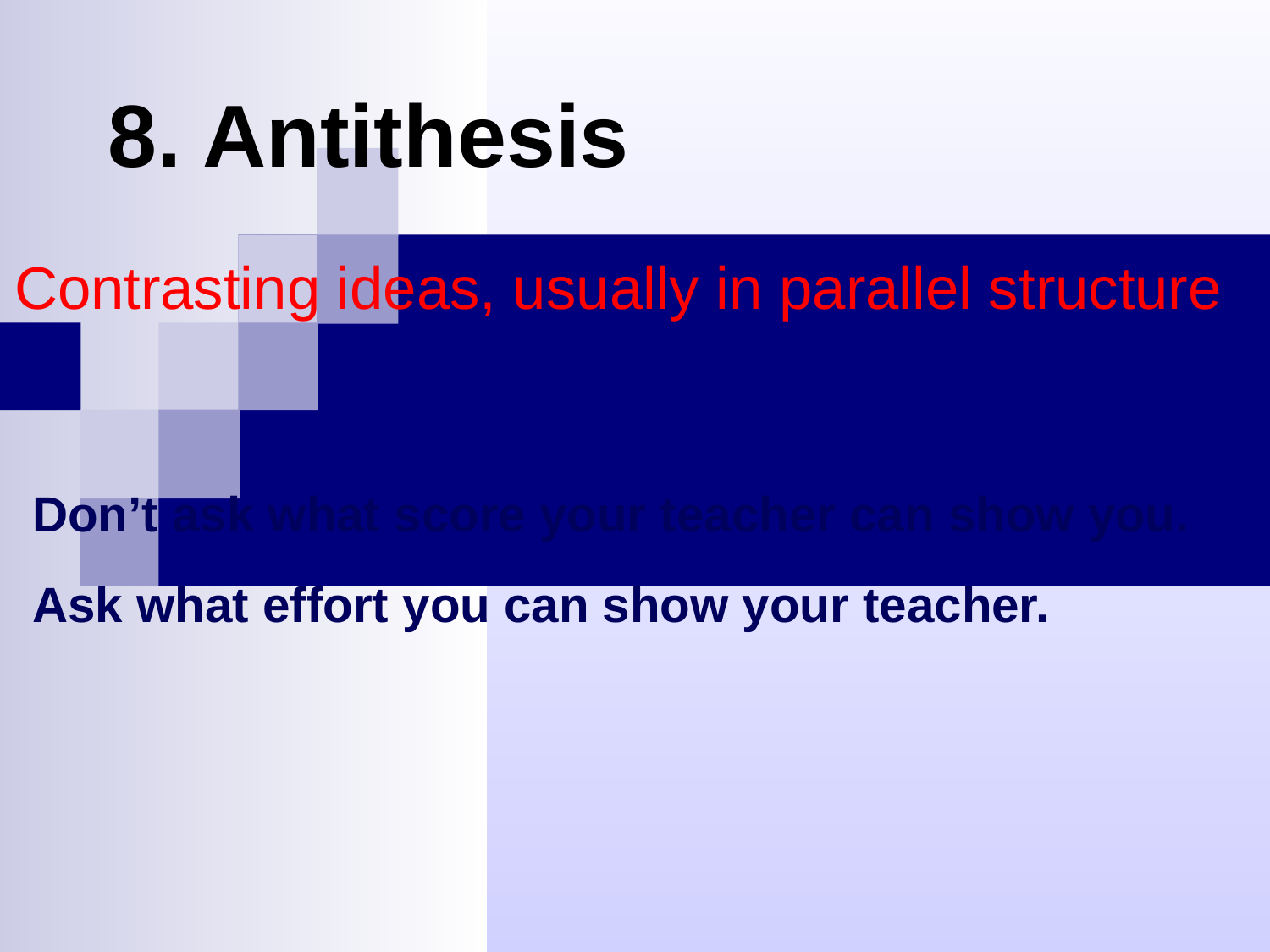

# 8. Antithesis
Contrasting ideas, usually in parallel structure
Don’t ask what score your teacher can show you.
Ask what effort you can show your teacher.